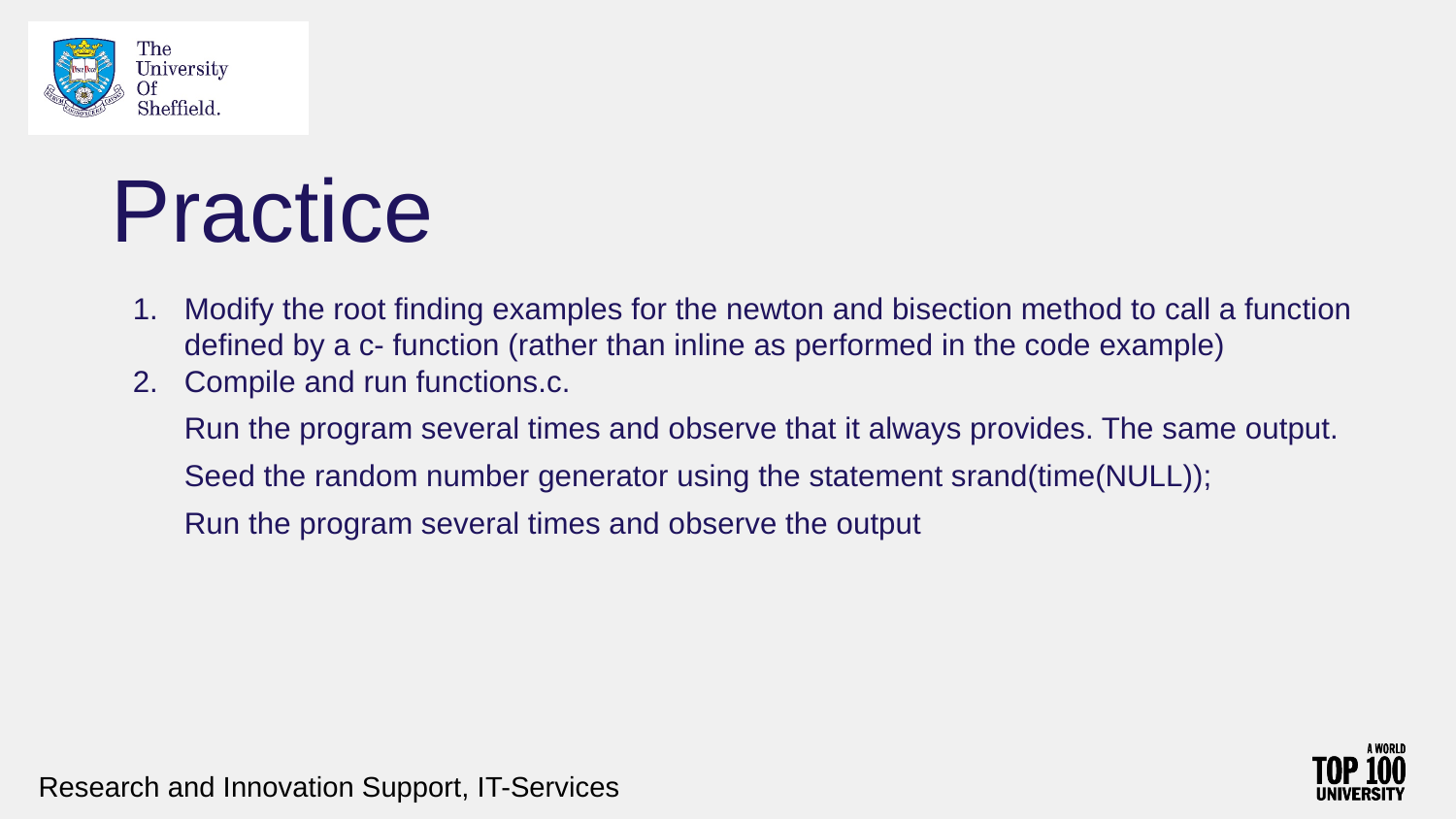

# Practice
Modify the root finding examples for the newton and bisection method to call a function defined by a c- function (rather than inline as performed in the code example)
Compile and run functions.c.
Run the program several times and observe that it always provides. The same output.
Seed the random number generator using the statement srand(time(NULL));
Run the program several times and observe the output